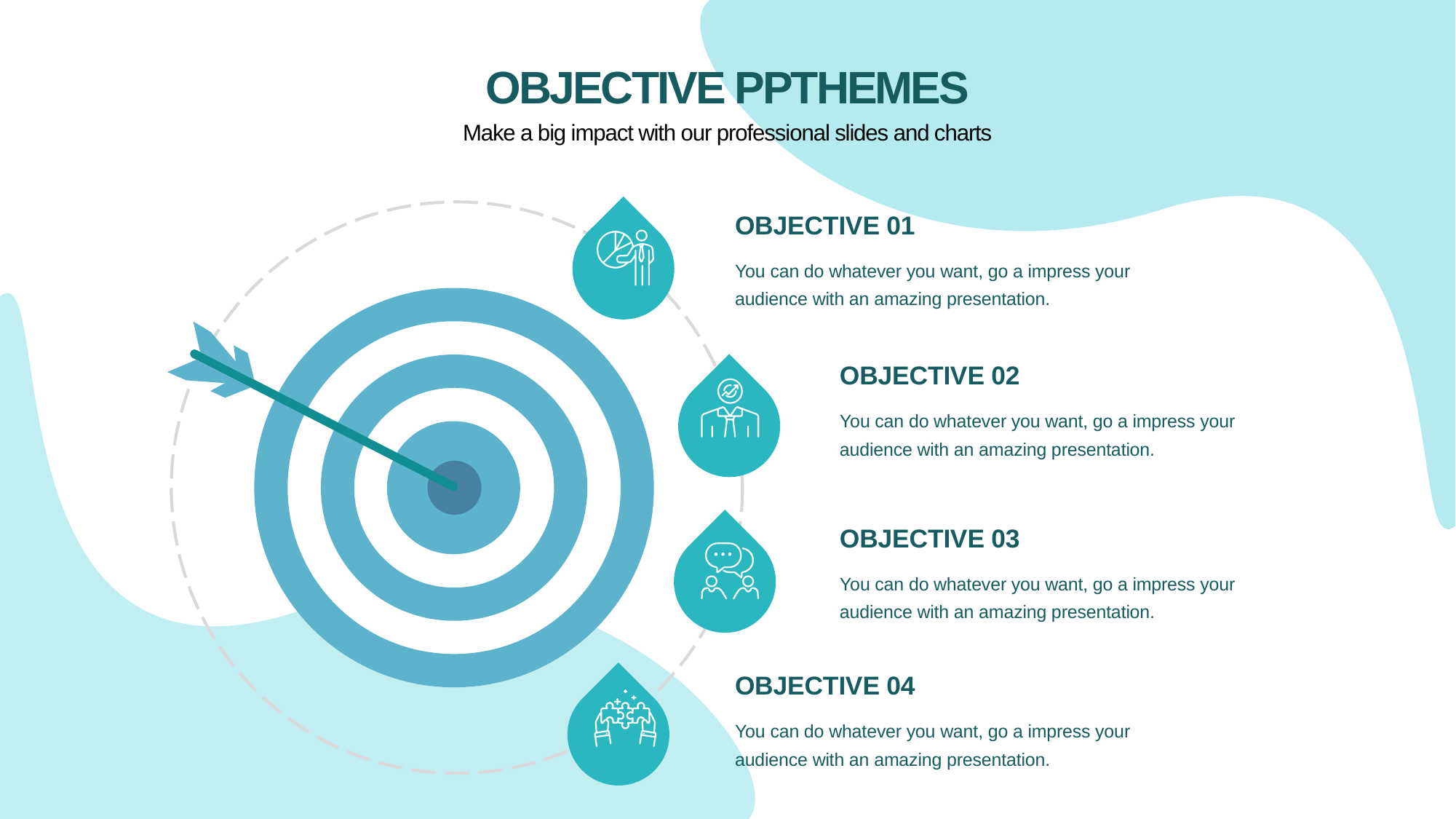

OBJECTIVE PPTHEMES
Make a big impact with our professional slides and charts

OBJECTIVE 01

You can do whatever you want, go a impress your audience with an amazing presentation.

OBJECTIVE 02

You can do whatever you want, go a impress your audience with an amazing presentation.
OBJECTIVE 03

You can do whatever you want, go a impress your audience with an amazing presentation.
OBJECTIVE 04

You can do whatever you want, go a impress your audience with an amazing presentation.